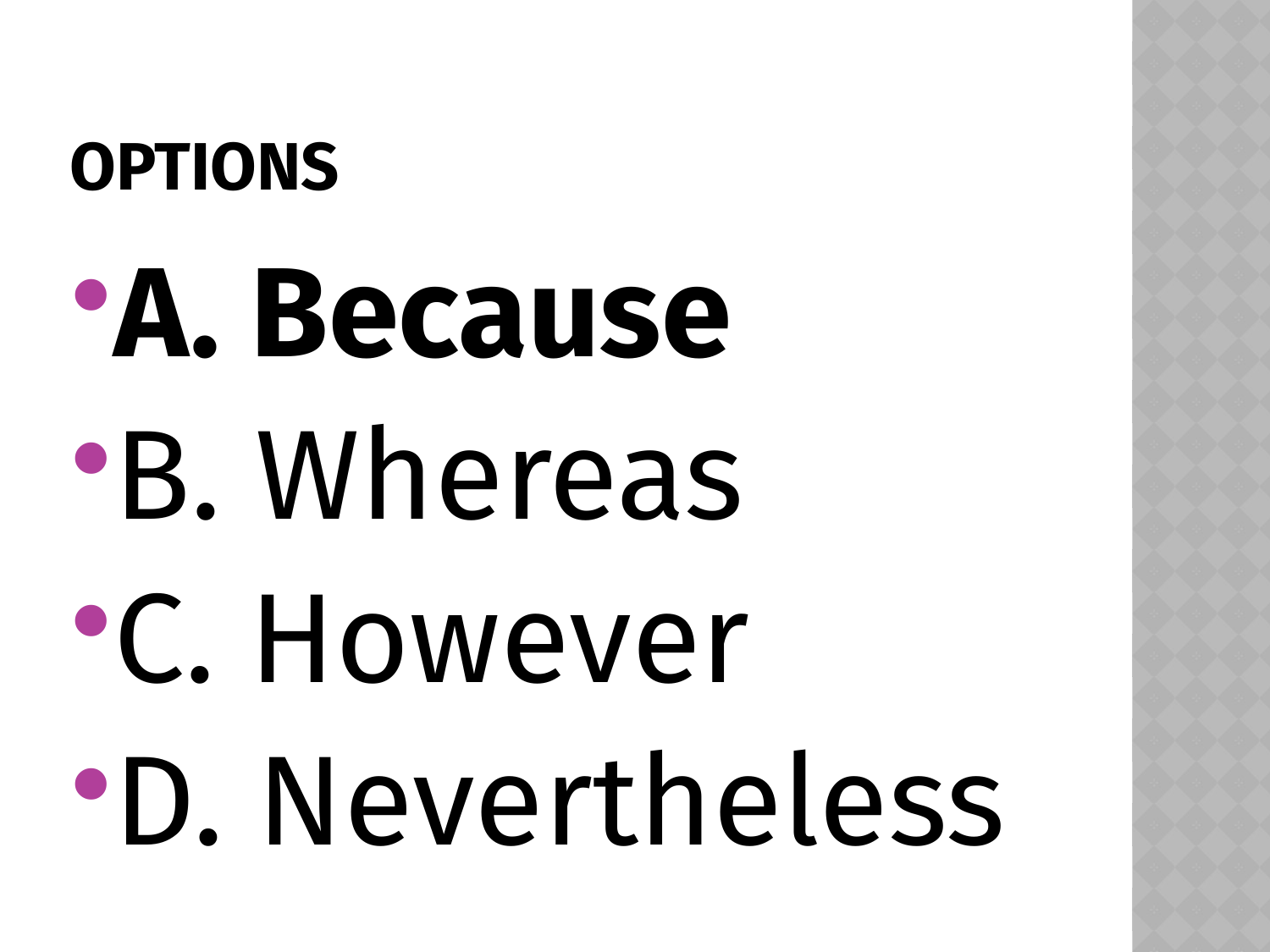

# options
A. Because
B. Whereas
C. However
D. Nevertheless